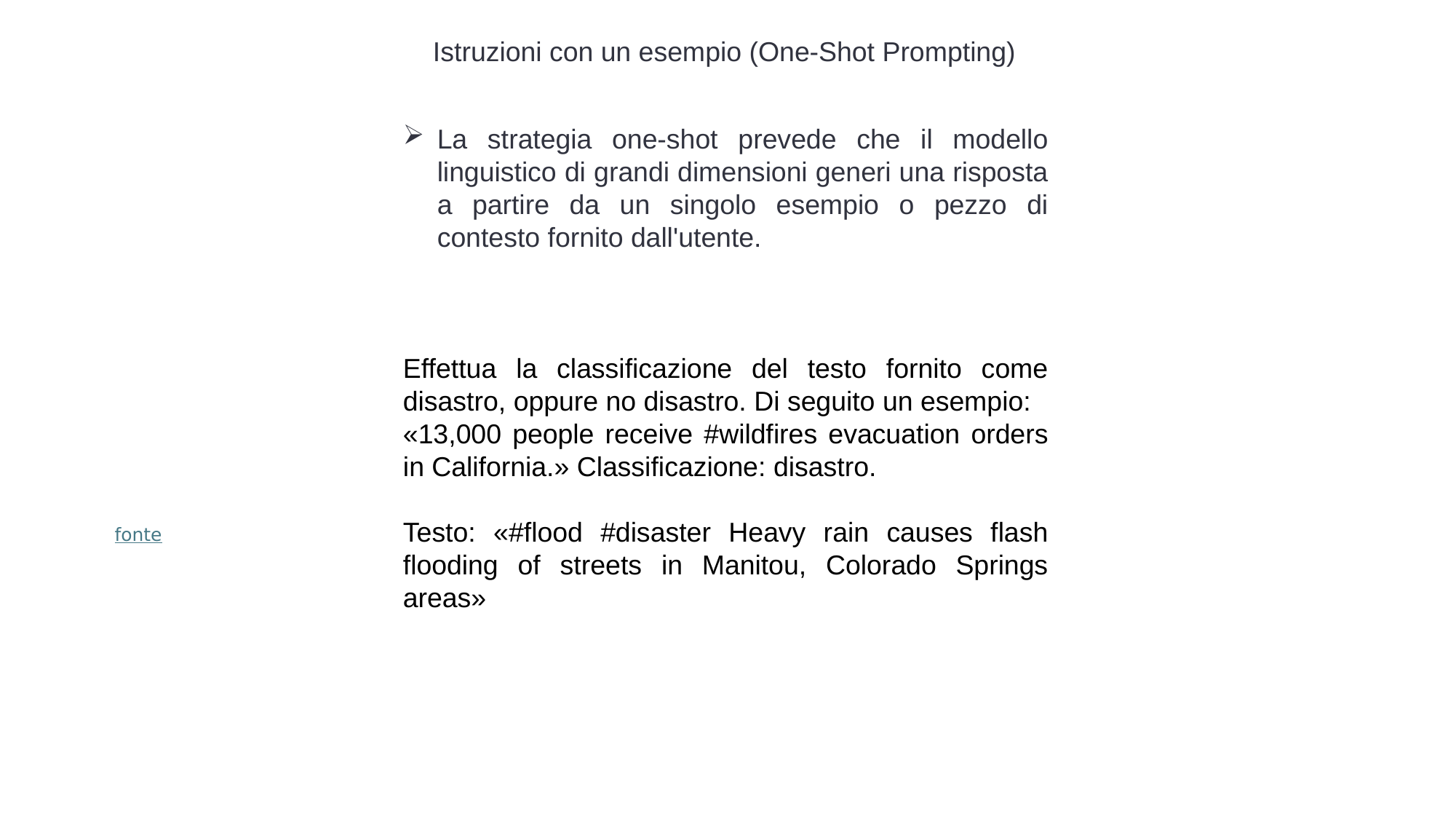

Istruzioni con un esempio (One-Shot Prompting)
La strategia one-shot prevede che il modello linguistico di grandi dimensioni generi una risposta a partire da un singolo esempio o pezzo di contesto fornito dall'utente.

Effettua la classificazione del testo fornito come disastro, oppure no disastro. Di seguito un esempio:
«13,000 people receive #wildfires evacuation orders in California.» Classificazione: disastro.

Testo: «#flood #disaster Heavy rain causes flash flooding of streets in Manitou, Colorado Springs areas»

fonte